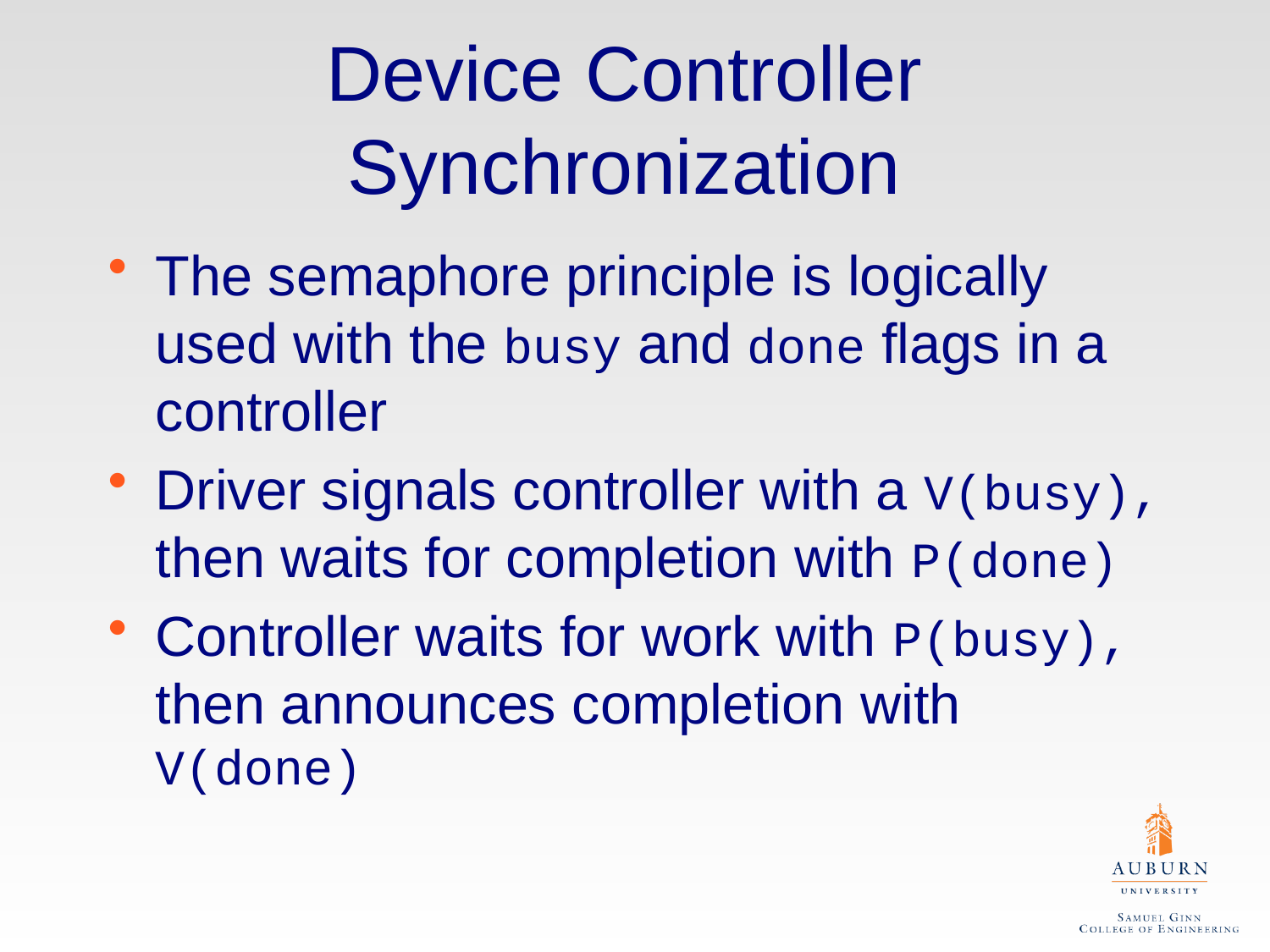

# Device Controller Synchronization
The semaphore principle is logically used with the busy and done flags in a controller
Driver signals controller with a V(busy), then waits for completion with P(done)
Controller waits for work with P(busy), then announces completion with V(done)